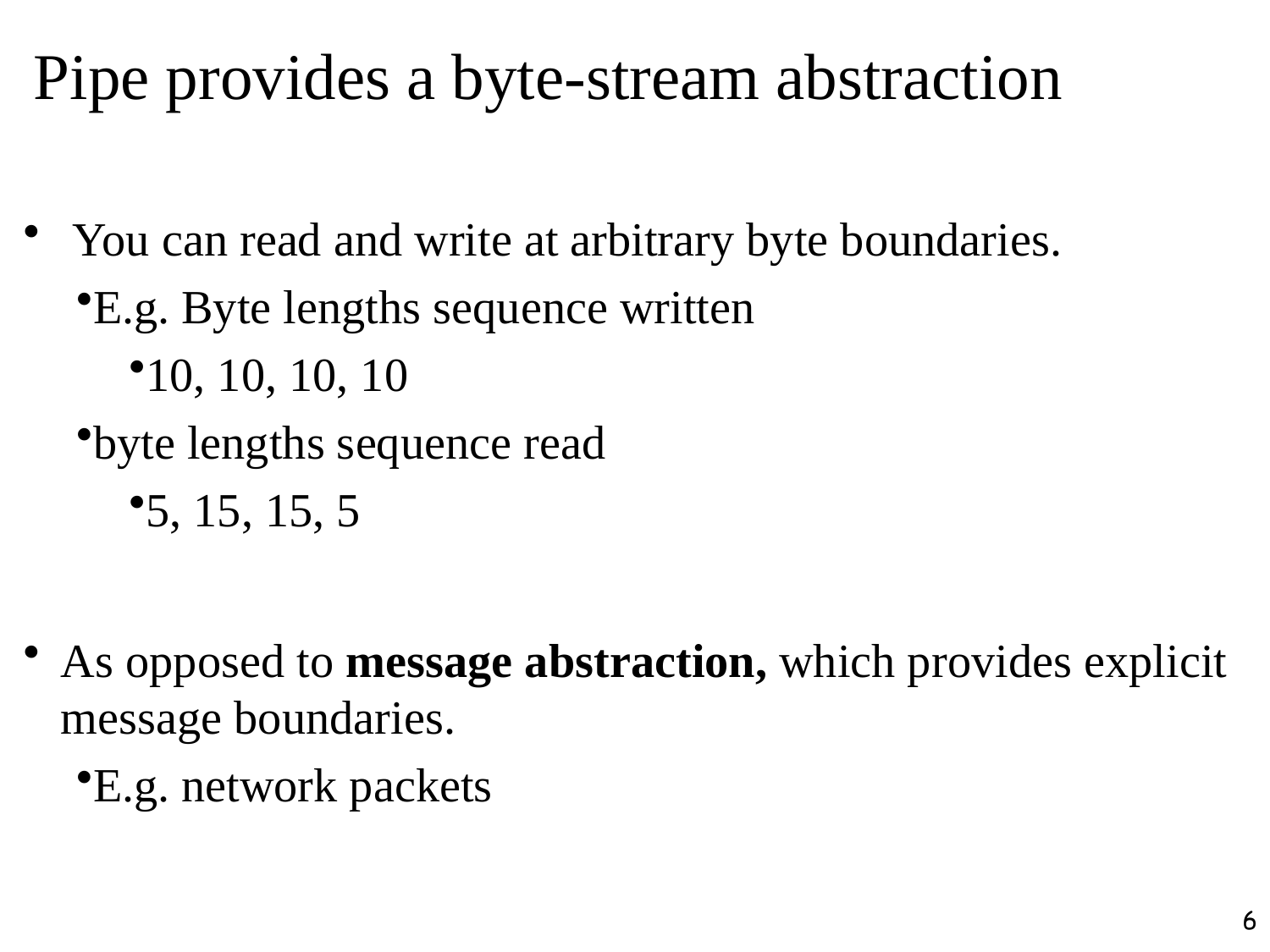

# Pipe provides a byte-stream abstraction
 You can read and write at arbitrary byte boundaries.
E.g. Byte lengths sequence written
10, 10, 10, 10
byte lengths sequence read
5, 15, 15, 5

As opposed to message abstraction, which provides explicit message boundaries.
E.g. network packets
6